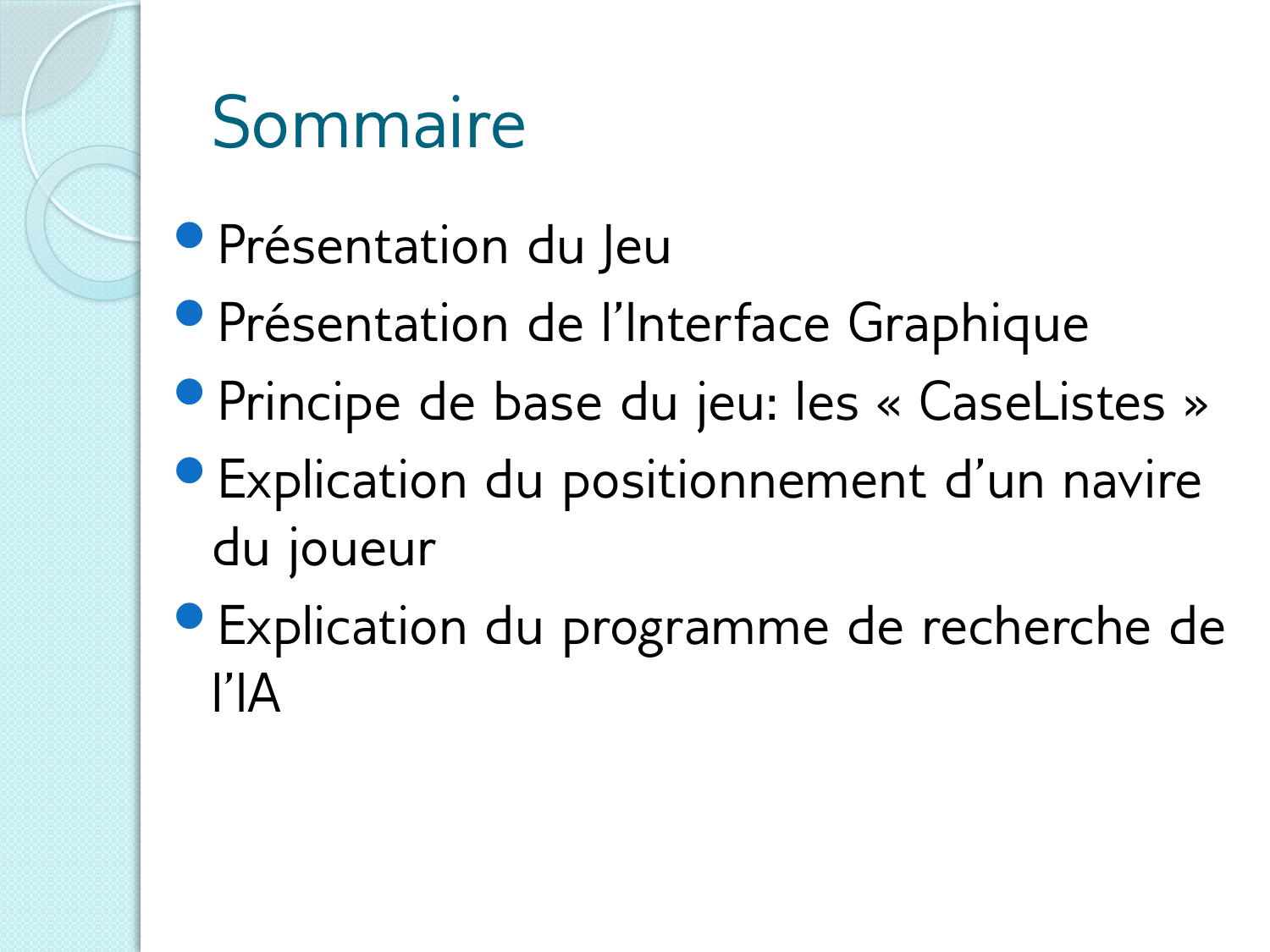

# Sommaire
Présentation du Jeu
Présentation de l’Interface Graphique
Principe de base du jeu: les « CaseListes »
Explication du positionnement d’un navire du joueur
Explication du programme de recherche de l’IA